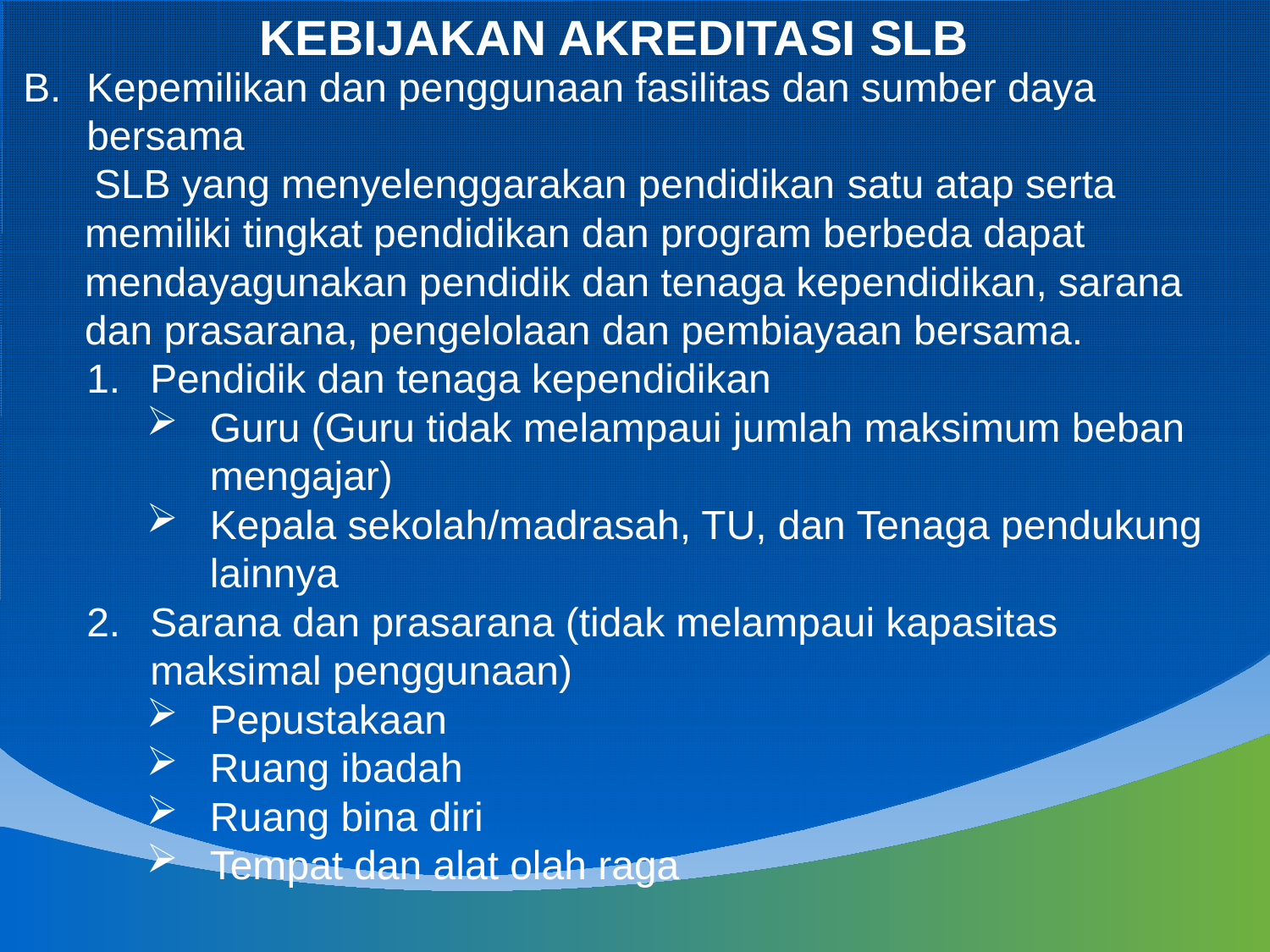

KEBIJAKAN AKREDITASI SLB
Kepemilikan dan penggunaan fasilitas dan sumber daya bersama
   SLB yang menyelenggarakan pendidikan satu atap serta memiliki tingkat pendidikan dan program berbeda dapat mendayagunakan pendidik dan tenaga kependidikan, sarana dan prasarana, pengelolaan dan pembiayaan bersama.
Pendidik dan tenaga kependidikan
Guru (Guru tidak melampaui jumlah maksimum beban mengajar)
Kepala sekolah/madrasah, TU, dan Tenaga pendukung lainnya
Sarana dan prasarana (tidak melampaui kapasitas maksimal penggunaan)
Pepustakaan
Ruang ibadah
Ruang bina diri
Tempat dan alat olah raga